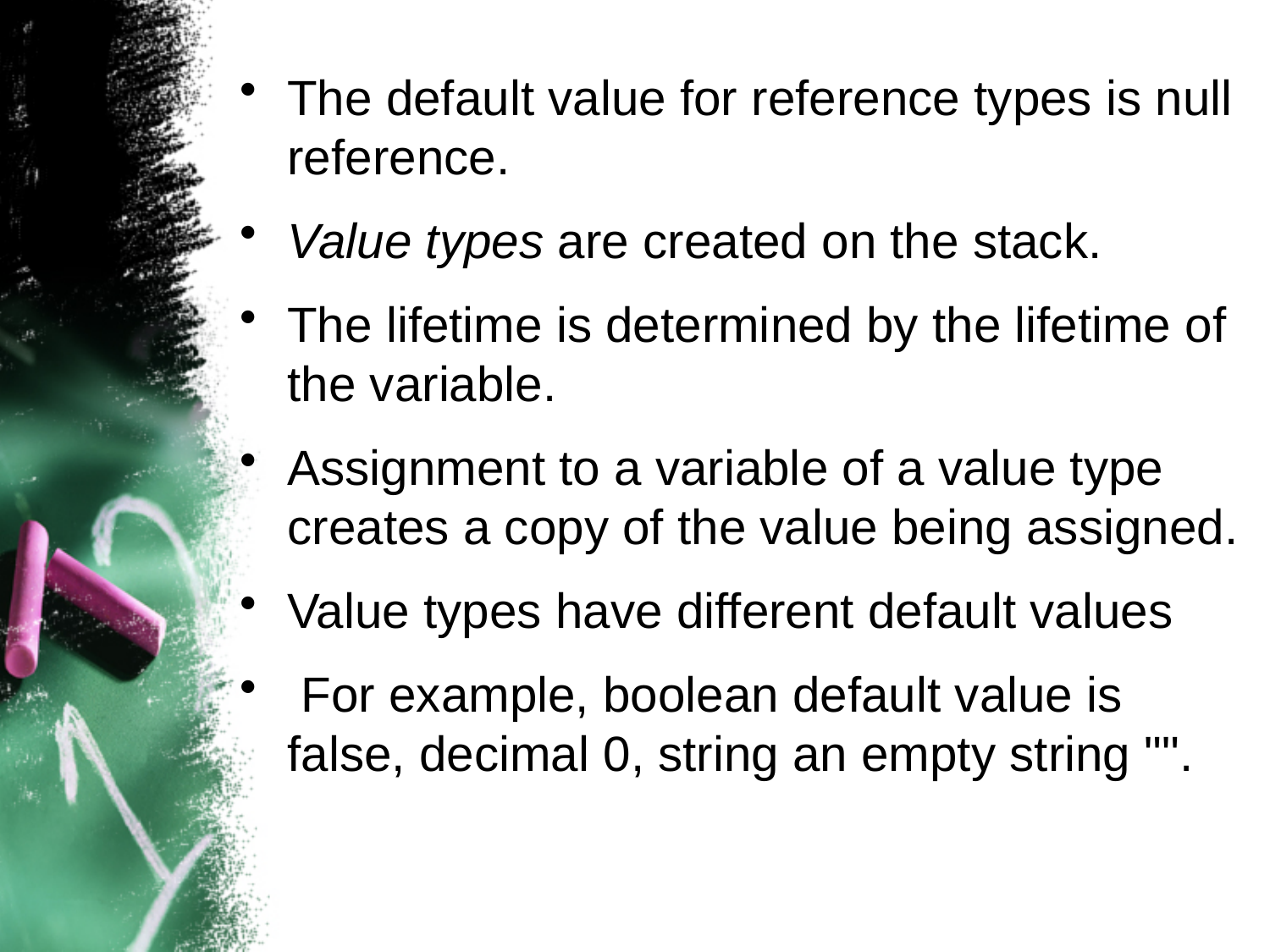

The default value for reference types is null reference.
Value types are created on the stack.
The lifetime is determined by the lifetime of the variable.
Assignment to a variable of a value type creates a copy of the value being assigned.
Value types have different default values
 For example, boolean default value is false, decimal 0, string an empty string "".